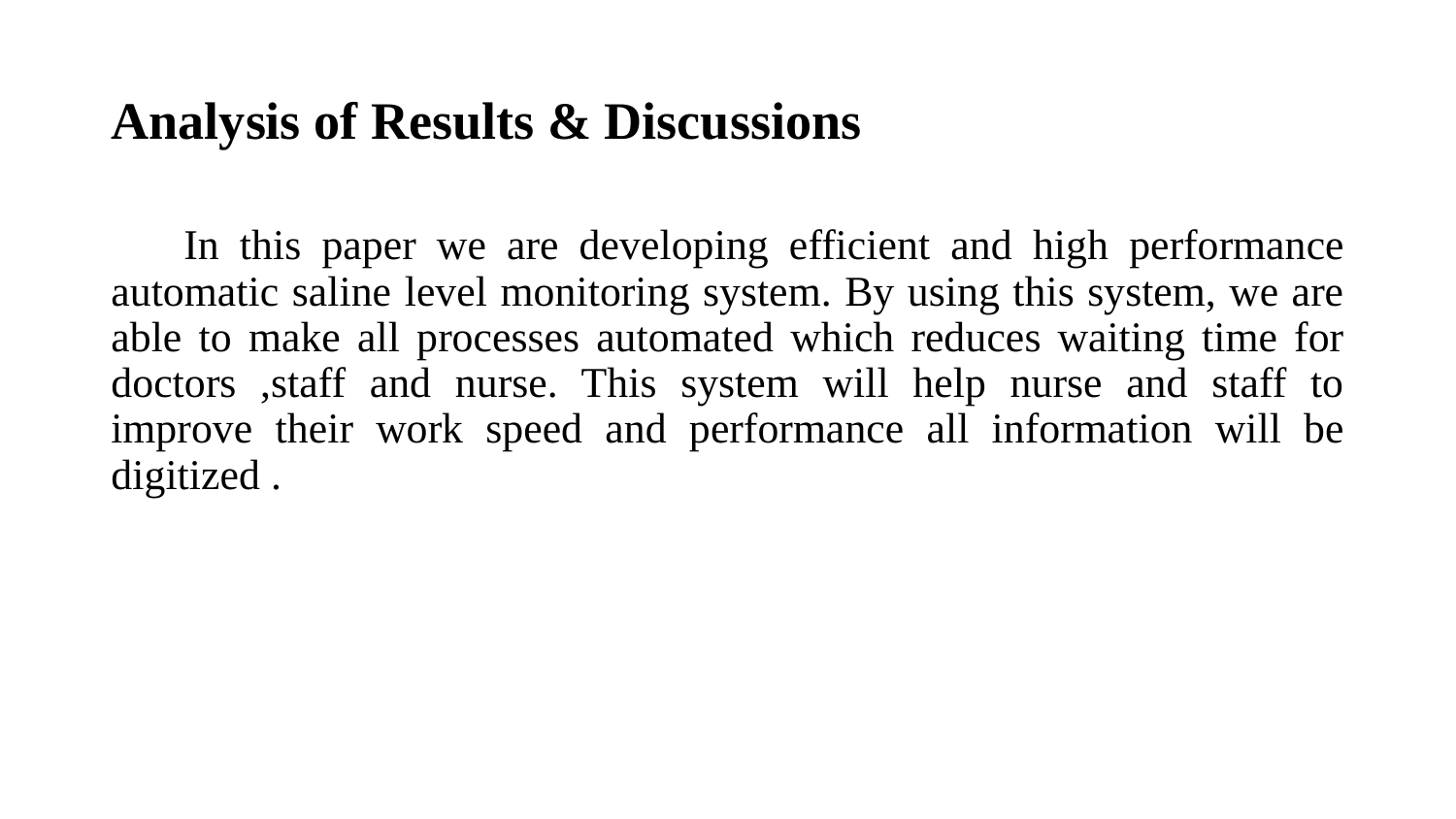

# Analysis of Results & Discussions
In this paper we are developing efficient and high performance automatic saline level monitoring system. By using this system, we are able to make all processes automated which reduces waiting time for doctors ,staff and nurse. This system will help nurse and staff to improve their work speed and performance all information will be digitized .